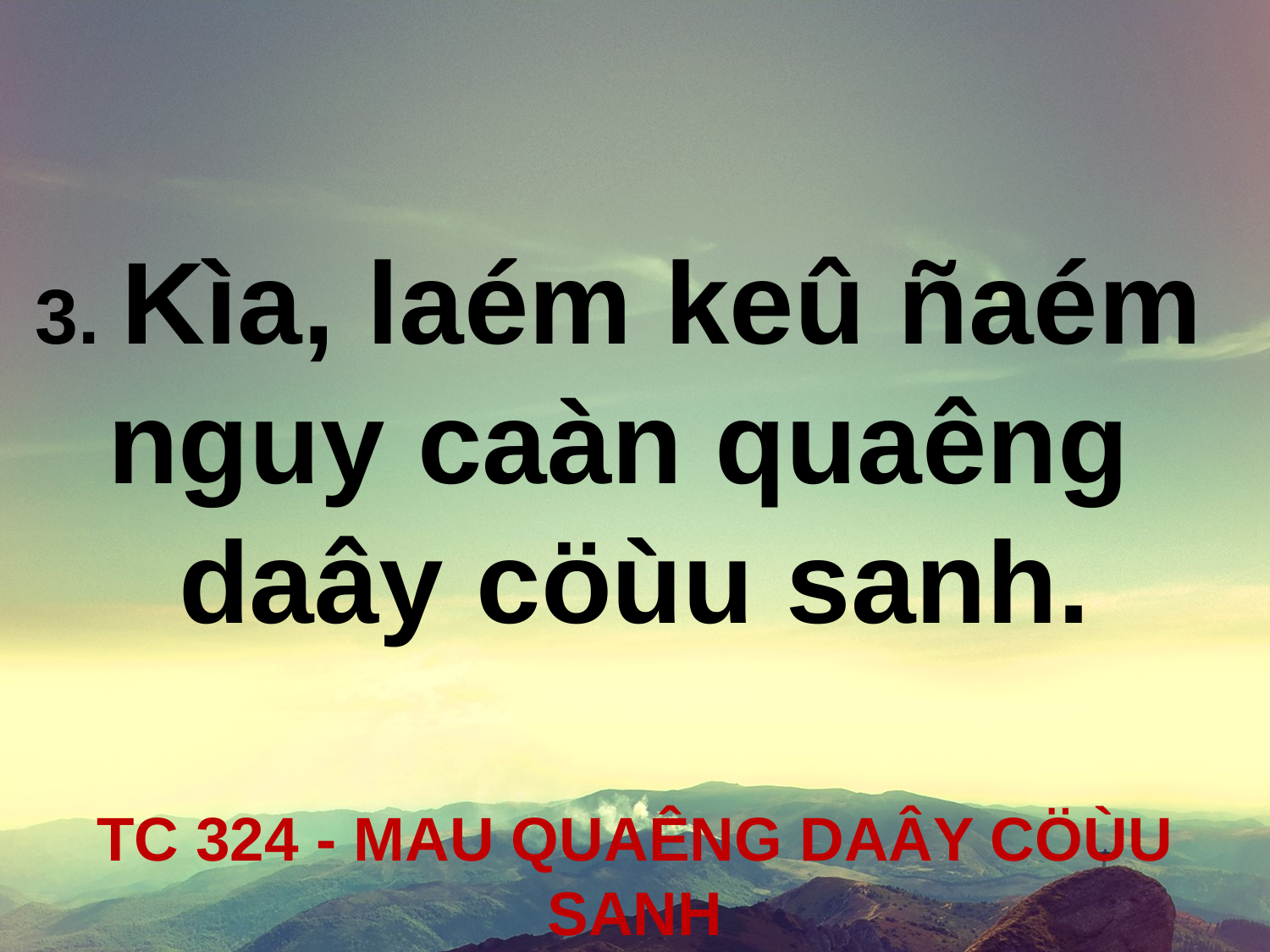

3. Kìa, laém keû ñaém
nguy caàn quaêng
daây cöùu sanh.
TC 324 - MAU QUAÊNG DAÂY CÖÙU SANH